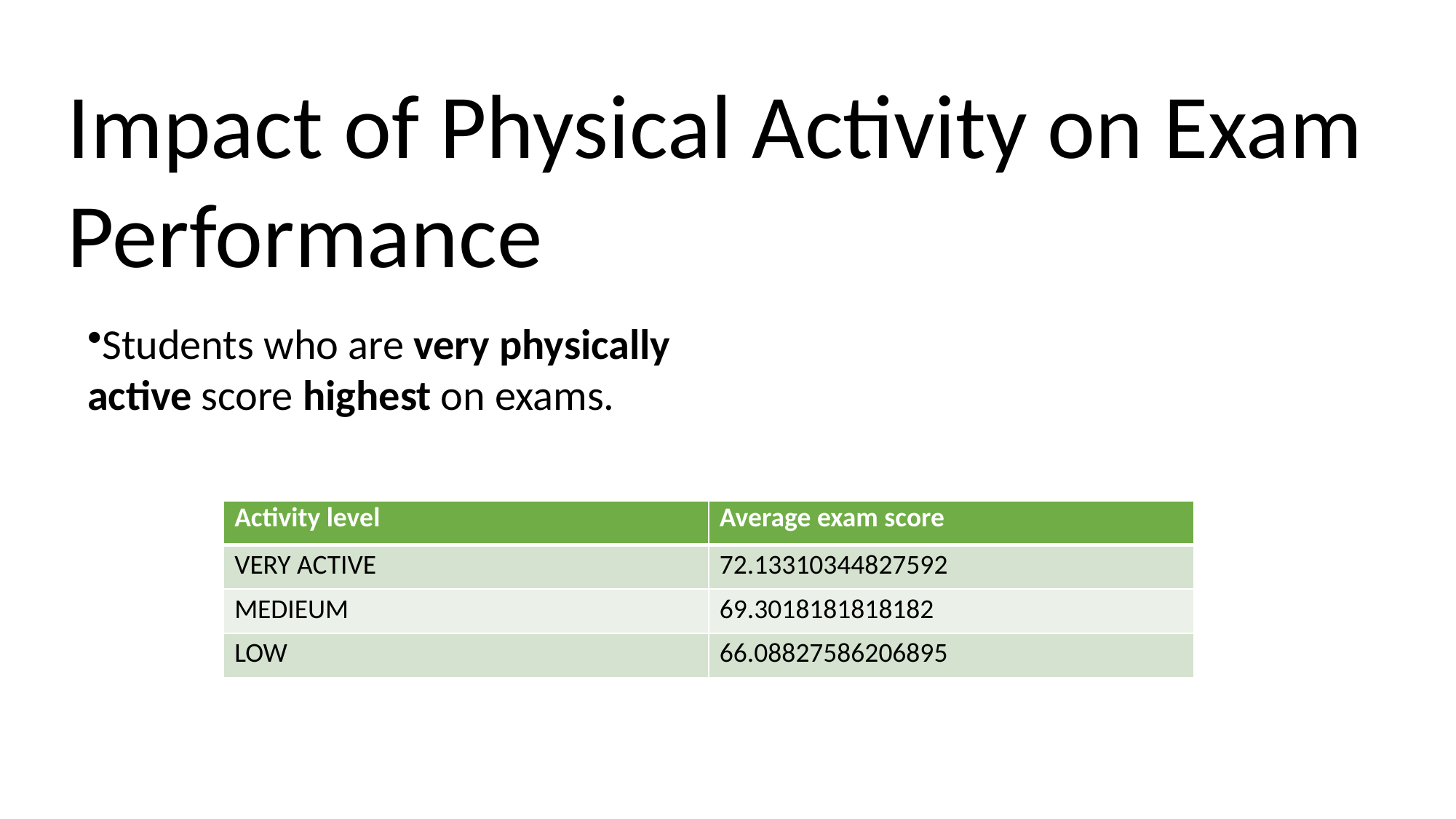

Impact of Physical Activity on Exam Performance
|  |  |
| --- | --- |
|  |  |
|  |  |
Students who are very physically active score highest on exams.
| Activity level | Average exam score |
| --- | --- |
| VERY ACTIVE | 72.13310344827592 |
| MEDIEUM | 69.3018181818182 |
| LOW | 66.08827586206895 |